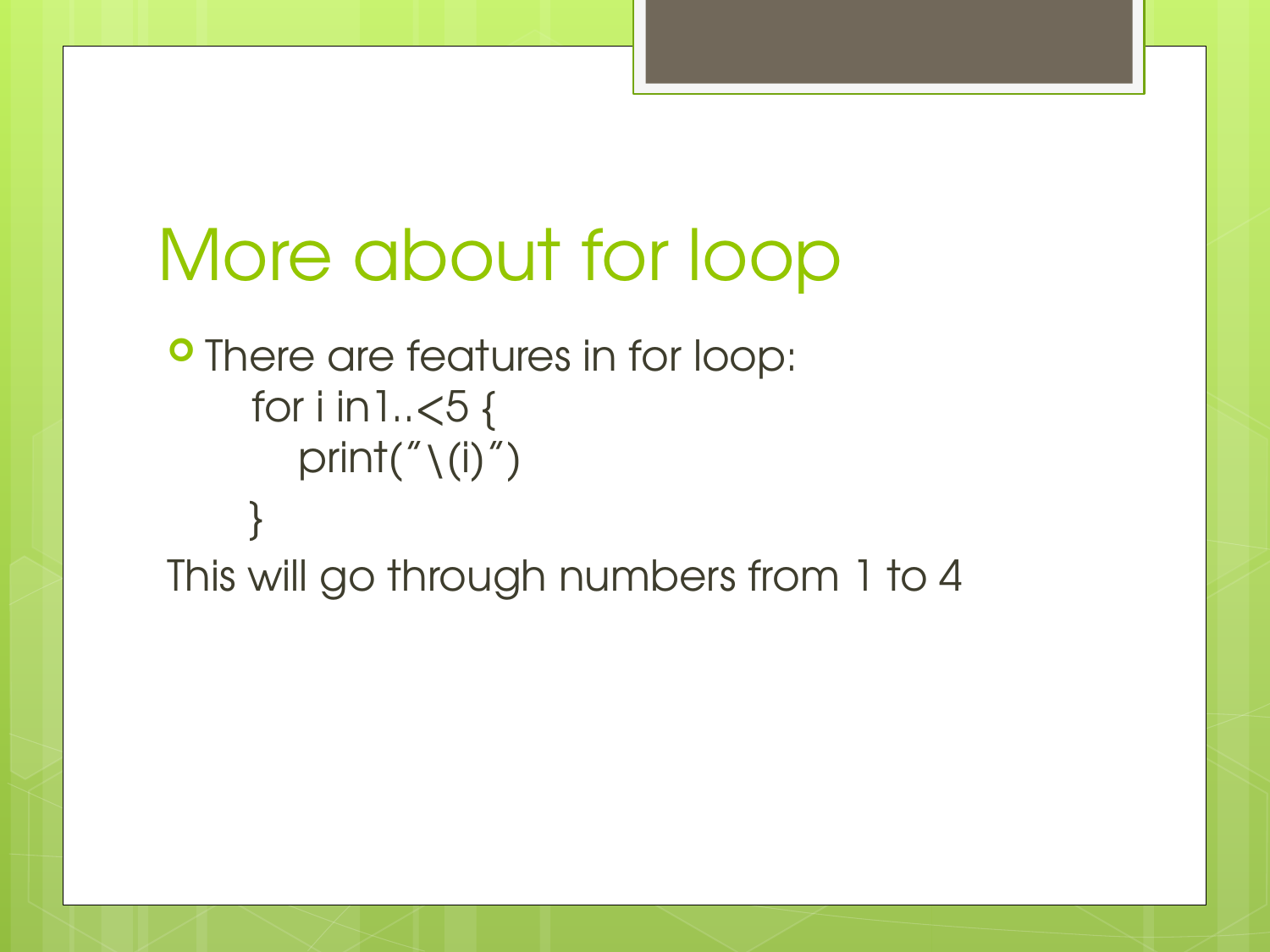

# More about for loop
There are features in for loop:
    for i in1..<5 {
        print(”\(i)”)
       }
This will go through numbers from 1 to 4